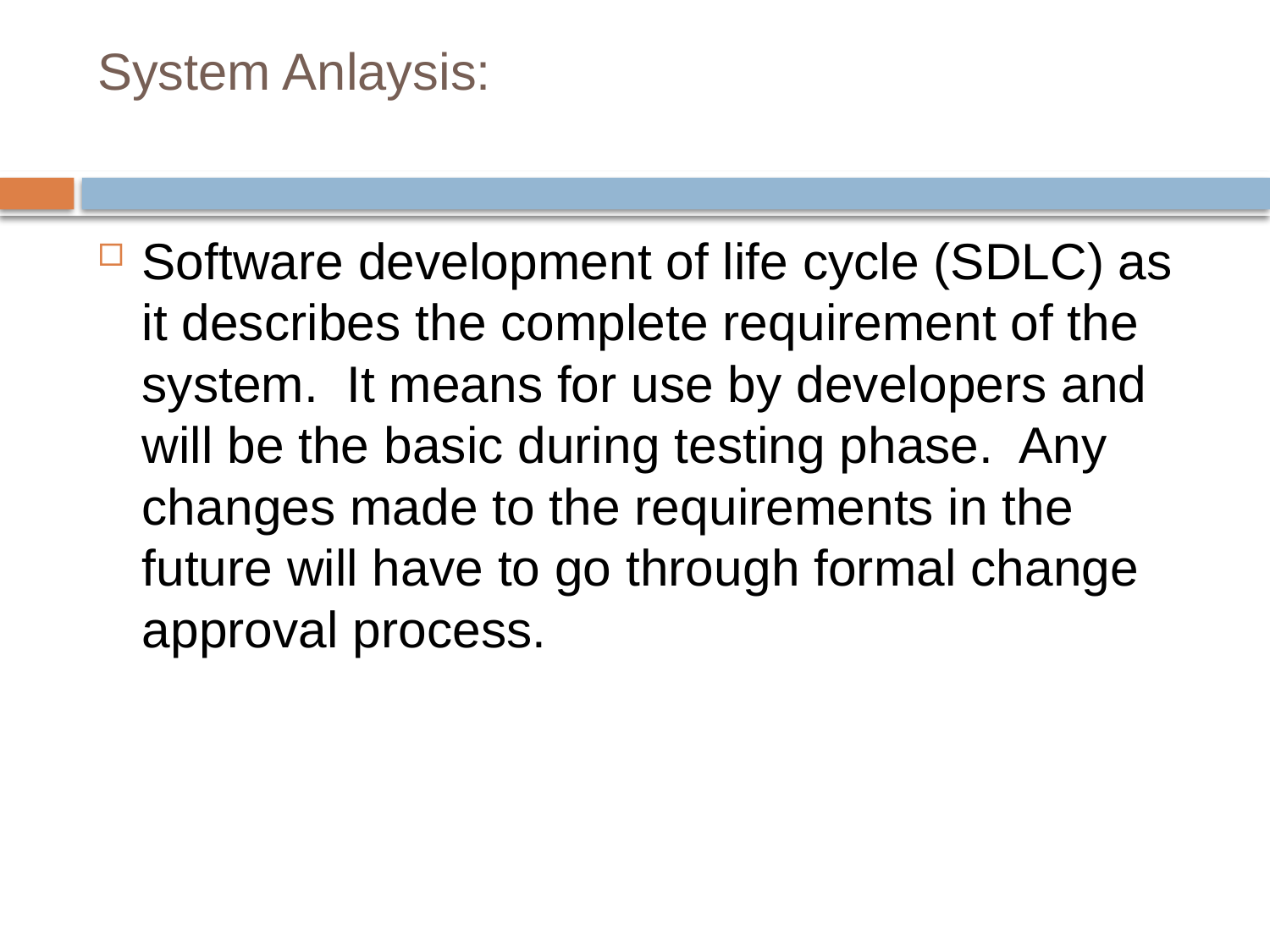

# System Anlaysis:
Software development of life cycle (SDLC) as it describes the complete requirement of the system.  It means for use by developers and will be the basic during testing phase.  Any changes made to the requirements in the future will have to go through formal change approval process.